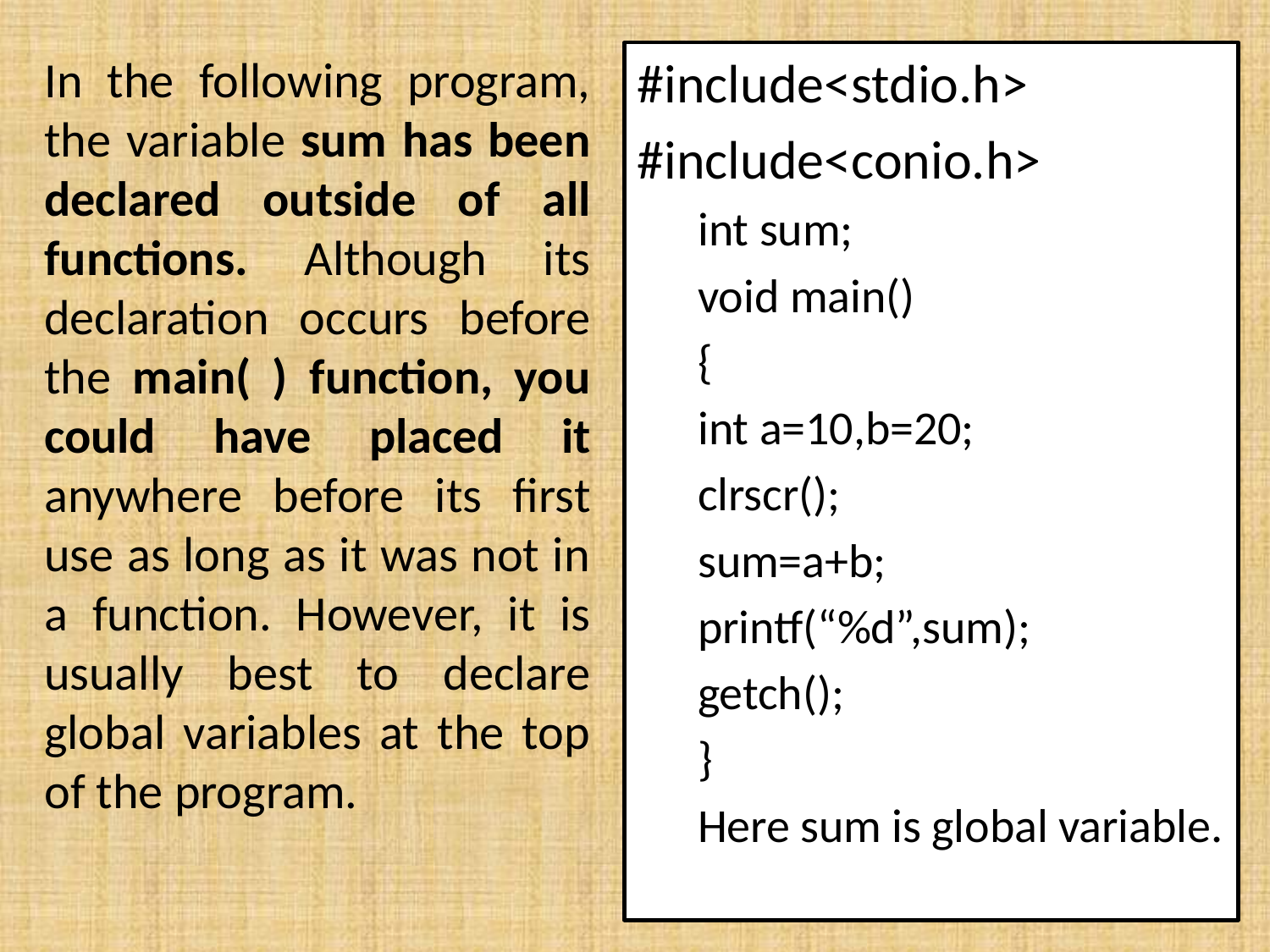

In the following program, the variable sum has been declared outside of all functions. Although its declaration occurs before the main( ) function, you could have placed it anywhere before its first use as long as it was not in a function. However, it is usually best to declare global variables at the top of the program.

#include<stdio.h>
#include<conio.h>
int sum;
void main()
{
int a=10,b=20;
clrscr();
sum=a+b;
printf(“%d”,sum);
getch();
}
Here sum is global variable.